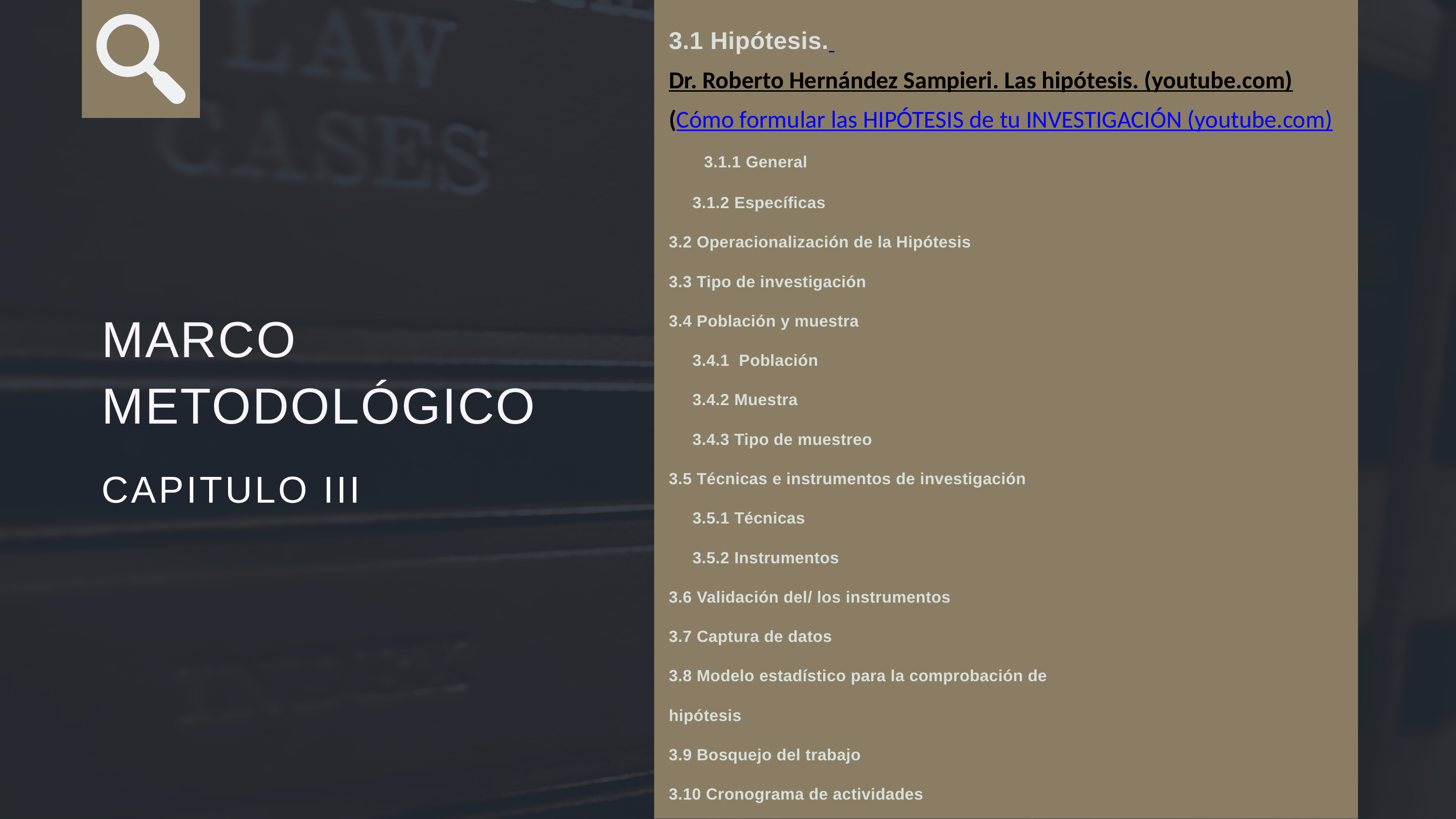

3.1 Hipótesis.
Dr. Roberto Hernández Sampieri. Las hipótesis. (youtube.com)
(Cómo formular las HIPÓTESIS de tu INVESTIGACIÓN (youtube.com)
     3.1.1 General
     3.1.2 Específicas
3.2 Operacionalización de la Hipótesis
3.3 Tipo de investigación
3.4 Población y muestra
     3.4.1  Población
     3.4.2 Muestra
     3.4.3 Tipo de muestreo
3.5 Técnicas e instrumentos de investigación
     3.5.1 Técnicas
     3.5.2 Instrumentos
3.6 Validación del/ los instrumentos
3.7 Captura de datos
3.8 Modelo estadístico para la comprobación de
hipótesis
3.9 Bosquejo del trabajo
3.10 Cronograma de actividades
BIBLIOGRAFIA.

MARCO
METODOLÓGICO
CAPITULO III